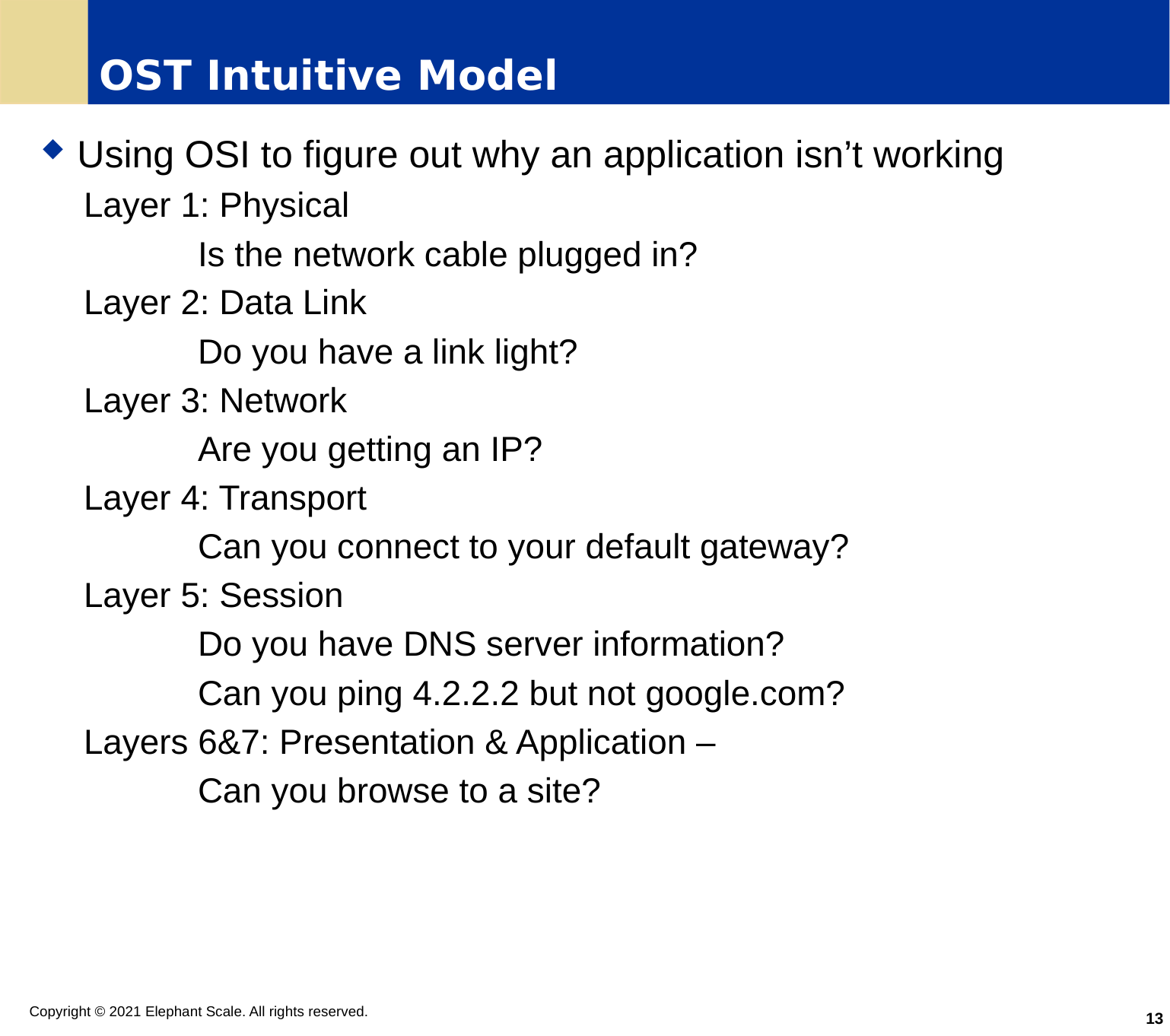

# OST Intuitive Model
Using OSI to figure out why an application isn’t working
Layer 1: Physical
	Is the network cable plugged in?
Layer 2: Data Link
	Do you have a link light?
Layer 3: Network
	Are you getting an IP?
Layer 4: Transport
	Can you connect to your default gateway?
Layer 5: Session
	Do you have DNS server information?
	Can you ping 4.2.2.2 but not google.com?
Layers 6&7: Presentation & Application –
	Can you browse to a site?

13
Copyright © 2021 Elephant Scale. All rights reserved.